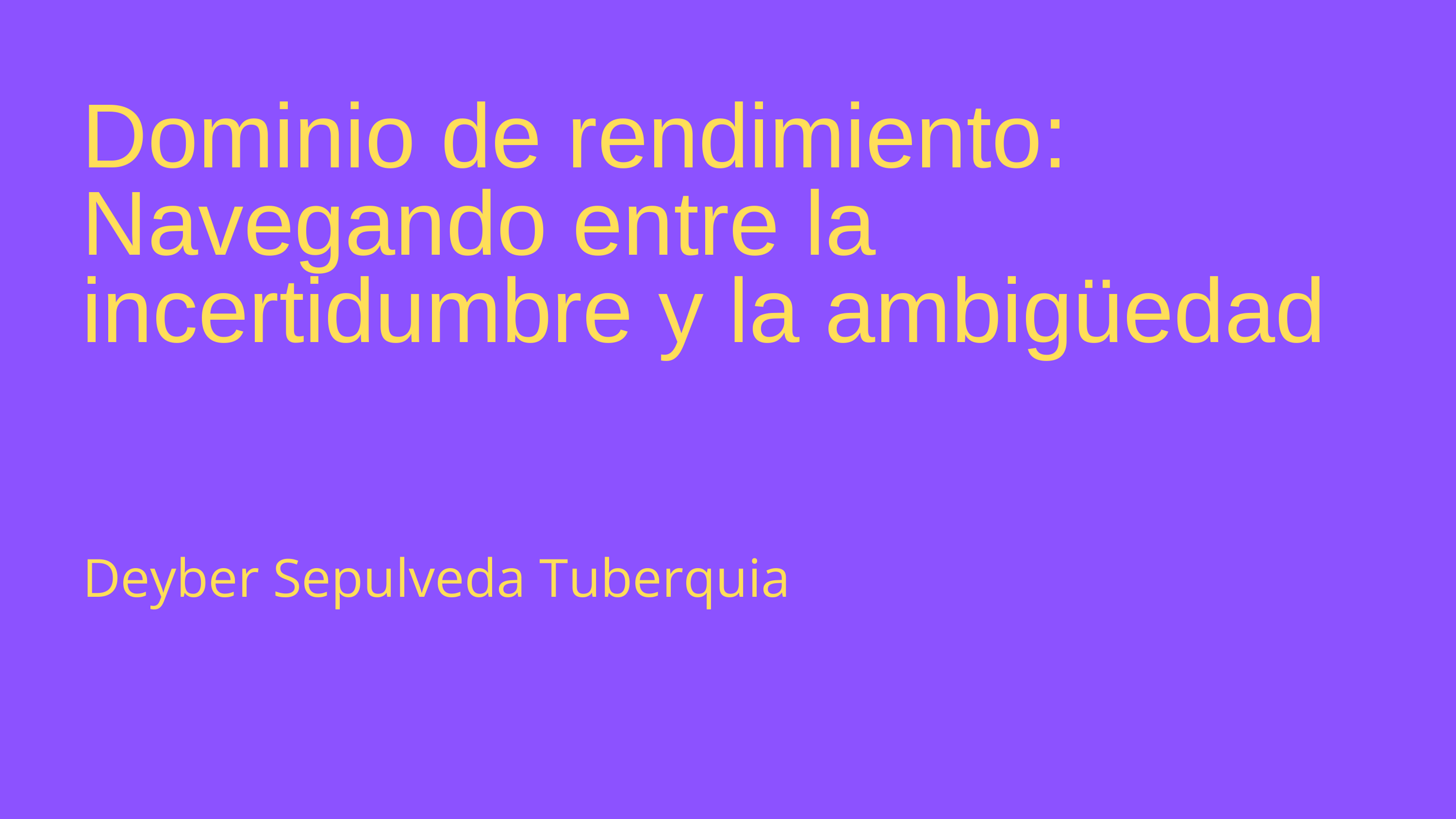

Dominio de rendimiento:
Navegando entre la incertidumbre y la ambigüedad
Deyber Sepulveda Tuberquia